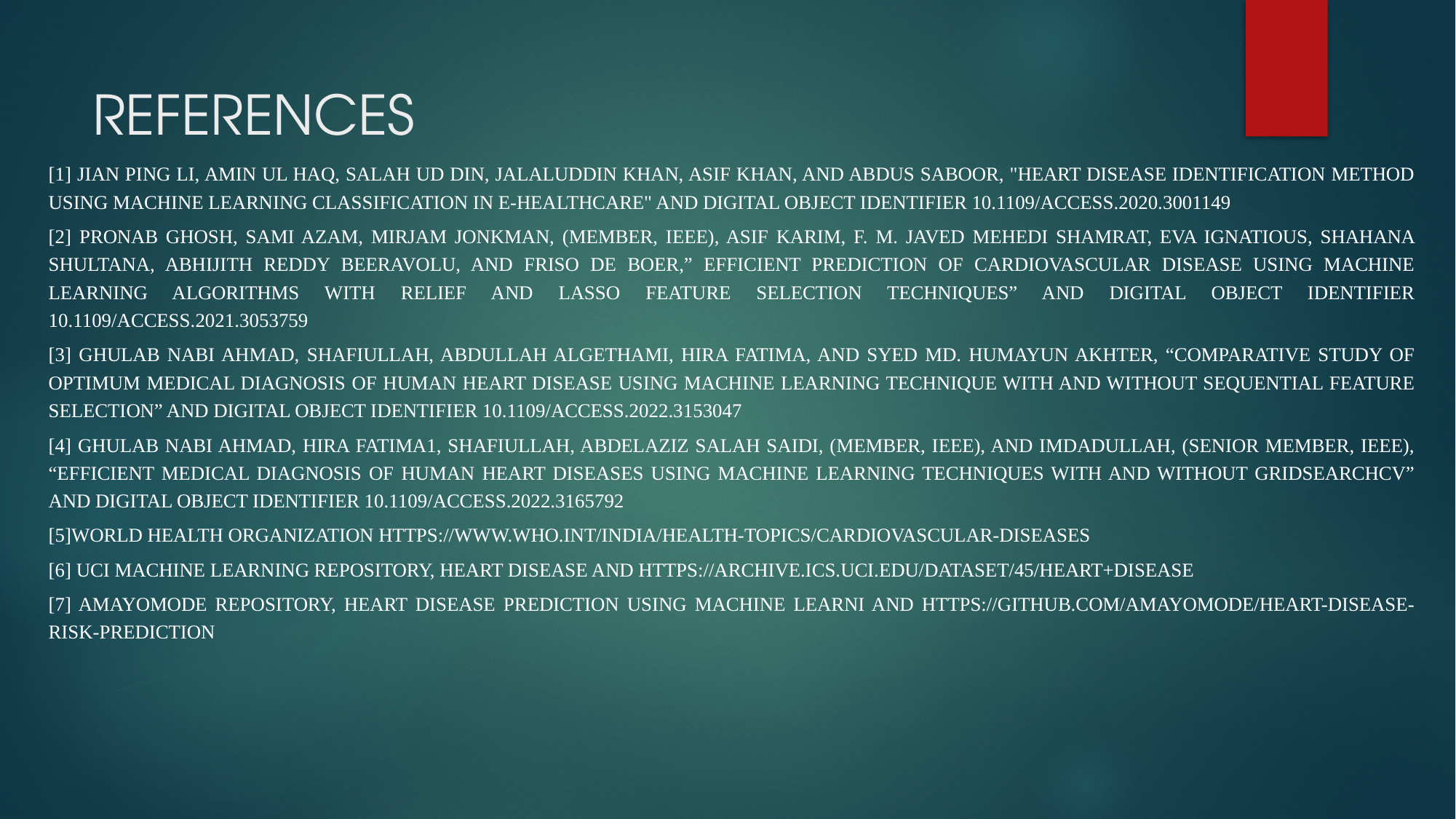

# REFERENCES
[1] JIAN PING LI, AMIN UL HAQ, SALAH UD DIN, JALALUDDIN KHAN, ASIF KHAN, AND ABDUS SABOOR, "Heart Disease Identification Method Using Machine Learning Classification in E-Healthcare" and Digital Object Identifier 10.1109/ACCESS.2020.3001149
[2] PRONAB GHOSH, SAMI AZAM, MIRJAM JONKMAN, (Member, IEEE), ASIF KARIM, F. M. JAVED MEHEDI SHAMRAT, EVA IGNATIOUS, SHAHANA SHULTANA, ABHIJITH REDDY BEERAVOLU, AND FRISO DE BOER,” Efficient Prediction of Cardiovascular Disease Using Machine Learning Algorithms With Relief and LASSO Feature Selection Techniques” and Digital Object Identifier 10.1109/ACCESS.2021.3053759
[3] GHULAB NABI AHMAD, SHAFIULLAH, ABDULLAH ALGETHAMI, HIRA FATIMA, AND SYED MD. HUMAYUN AKHTER, “Comparative Study of Optimum Medical Diagnosis of Human Heart Disease Using Machine Learning Technique With and Without Sequential Feature Selection” and Digital Object Identifier 10.1109/ACCESS.2022.3153047
[4] GHULAB NABI AHMAD, HIRA FATIMA1, SHAFIULLAH, ABDELAZIZ SALAH SAIDI, (Member, IEEE), AND IMDADULLAH, (Senior Member, IEEE), “Efficient Medical Diagnosis of Human Heart Diseases Using Machine Learning Techniques With and Without GridSearchCV” and Digital Object Identifier 10.1109/ACCESS.2022.3165792
[5]WORLD HEALTH ORGANIZATION https://www.who.int/india/health-topics/cardiovascular-diseases
[6] UCI machine learning repository, Heart Disease and https://archive.ics.uci.edu/dataset/45/heart+disease
[7] amayomode repository, HEART DISEASE PREDICTION USING MACHINE LEARNI and https://github.com/amayomode/Heart-Disease-Risk-Prediction